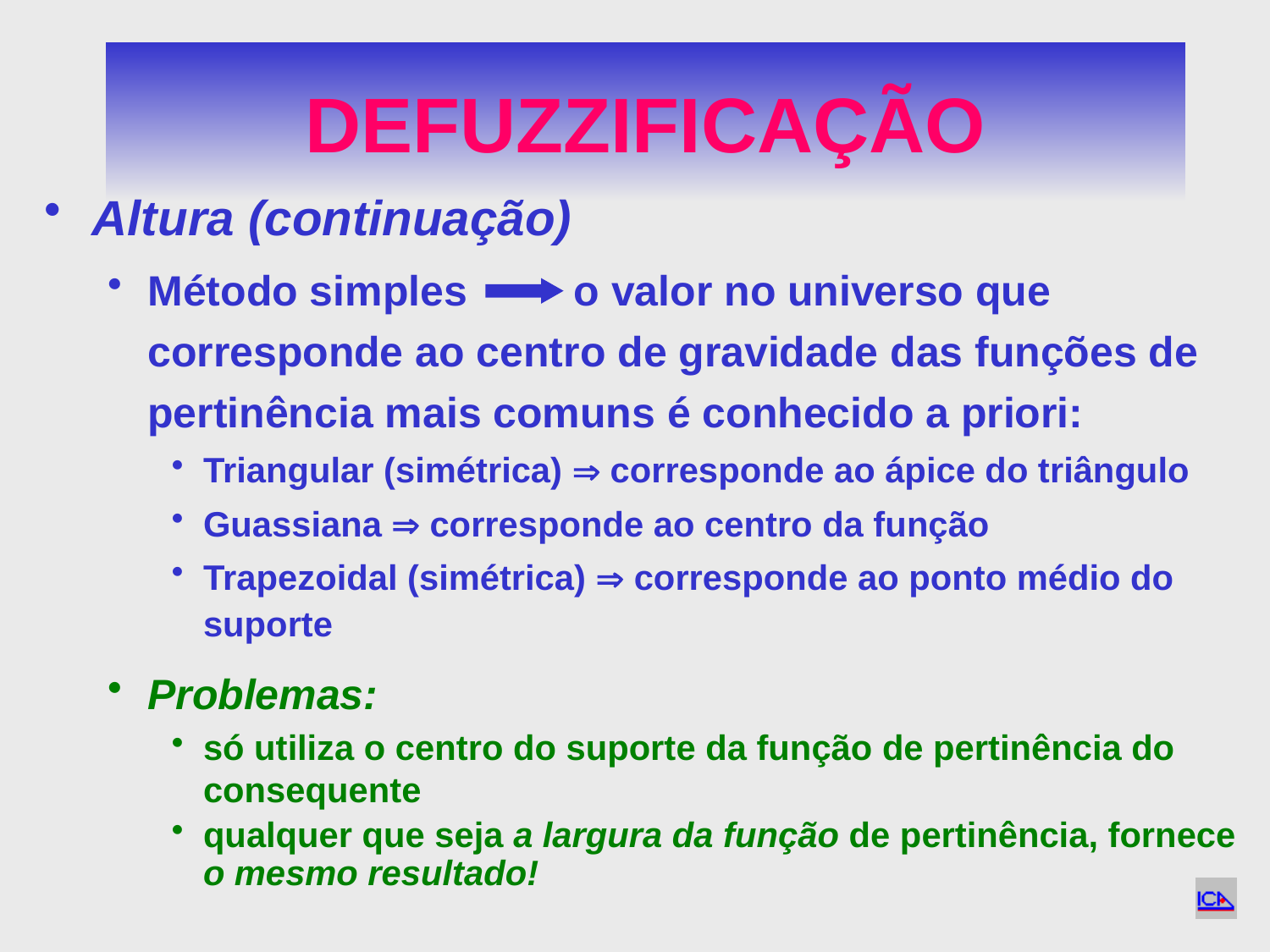

# DEFUZZIFICAÇÃO
Altura (continuação)
Método simples         o valor no universo que corresponde ao centro de gravidade das funções de pertinência mais comuns é conhecido a priori:
Triangular (simétrica) ⇒ corresponde ao ápice do triângulo
Guassiana ⇒ corresponde ao centro da função
Trapezoidal (simétrica) ⇒ corresponde ao ponto médio do suporte
Problemas:
só utiliza o centro do suporte da função de pertinência do consequente
qualquer que seja a largura da função de pertinência, fornece o mesmo resultado!